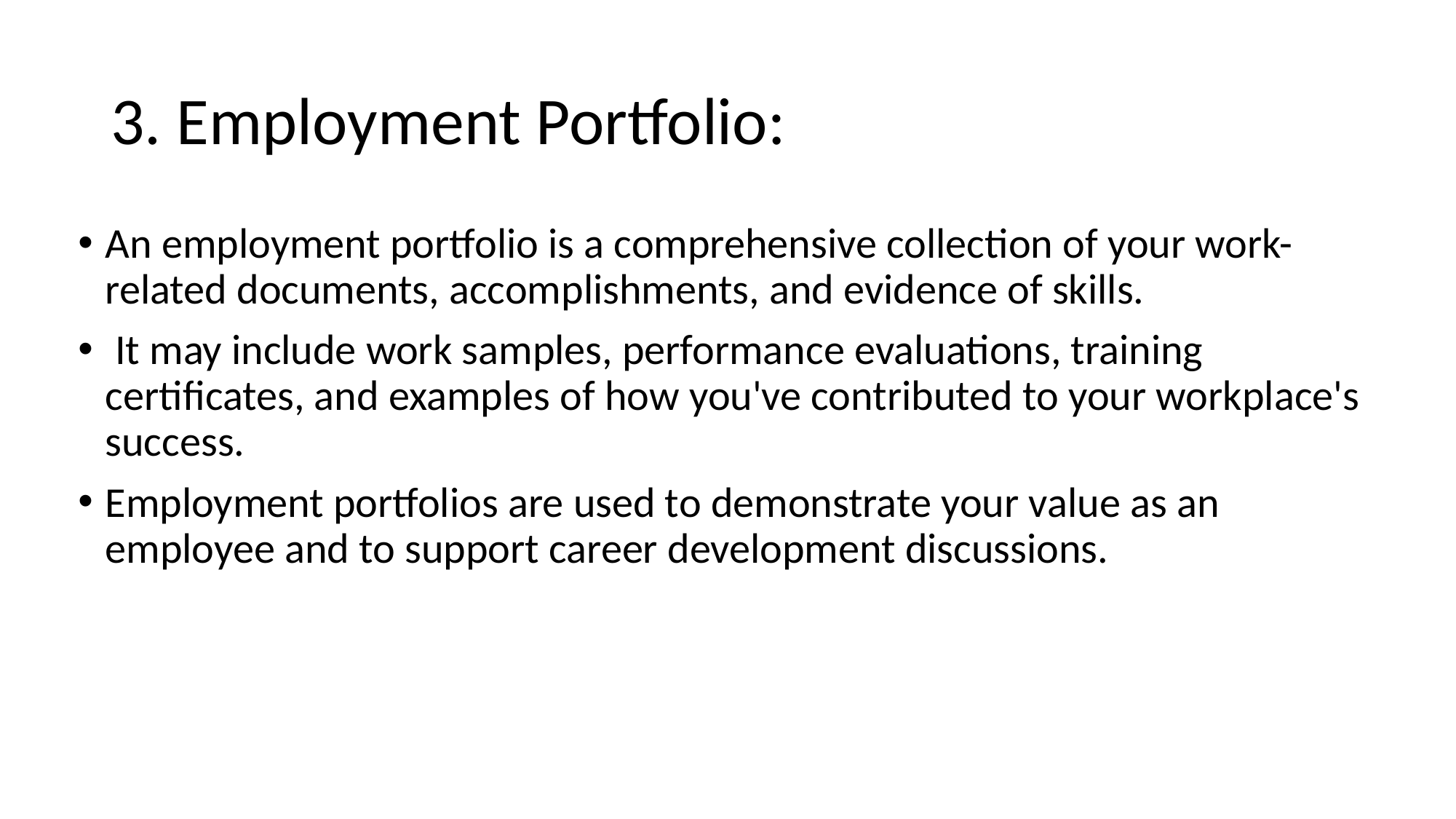

# 3. Employment Portfolio:
An employment portfolio is a comprehensive collection of your work-related documents, accomplishments, and evidence of skills.
 It may include work samples, performance evaluations, training certificates, and examples of how you've contributed to your workplace's success.
Employment portfolios are used to demonstrate your value as an employee and to support career development discussions.